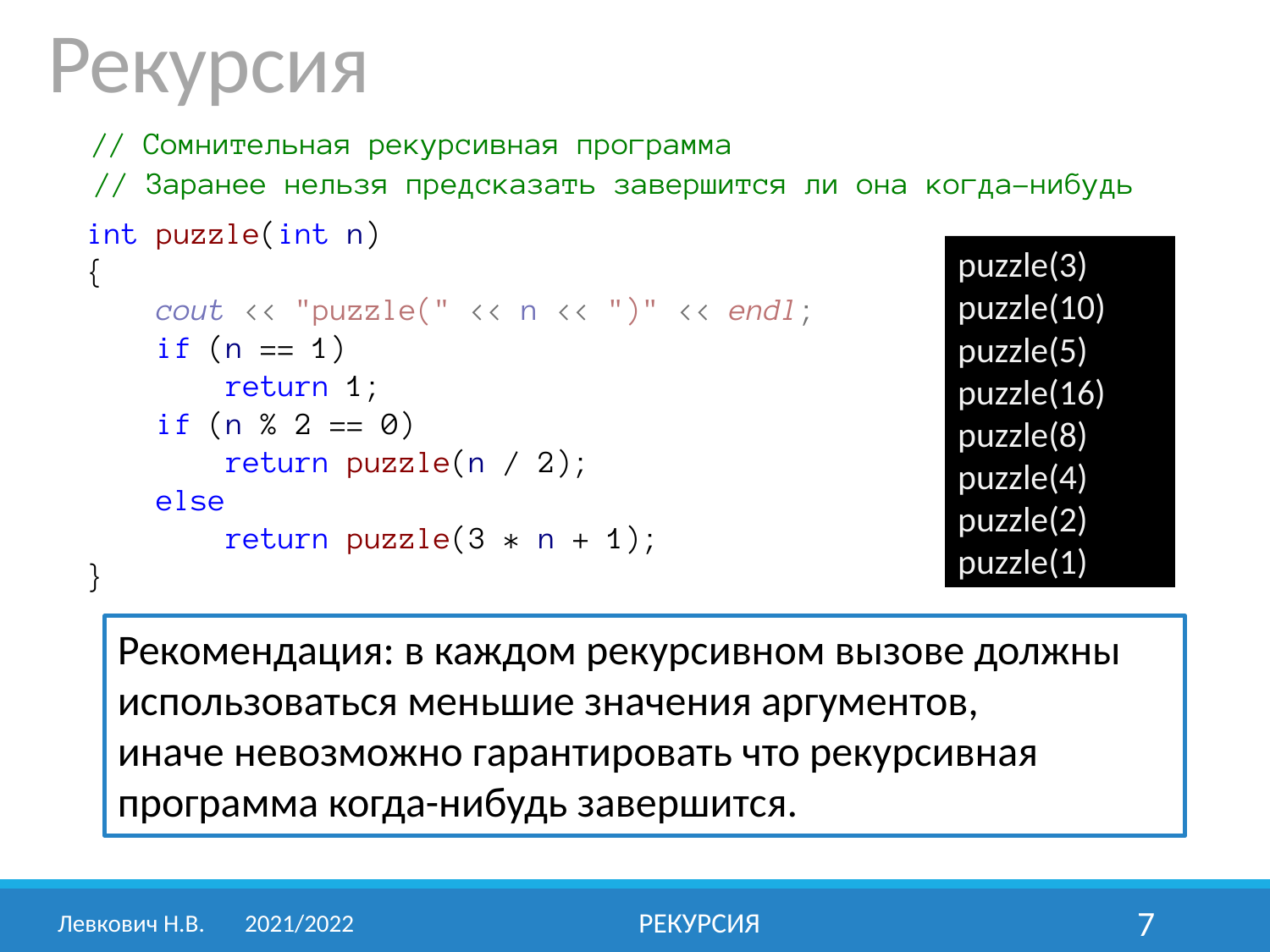

# Рекурсия
// Сомнительная рекурсивная программа
// Заранее нельзя предсказать завершится ли она когда-нибудь
int puzzle(int n)
{
    cout << "puzzle(" << n << ")" << endl;
    if (n == 1)
        return 1;
    if (n % 2 == 0)
        return puzzle(n / 2);
    else
        return puzzle(3 * n + 1);
}
puzzle(3)
puzzle(10)
puzzle(5)
puzzle(16)
puzzle(8)
puzzle(4)
puzzle(2)
puzzle(1)

Рекомендация: в каждом рекурсивном вызове должны использоваться меньшие значения аргументов,
иначе невозможно гарантировать что рекурсивная программа когда-нибудь завершится.
Левкович Н.В.	2021/2022
РЕКУРСИЯ
7